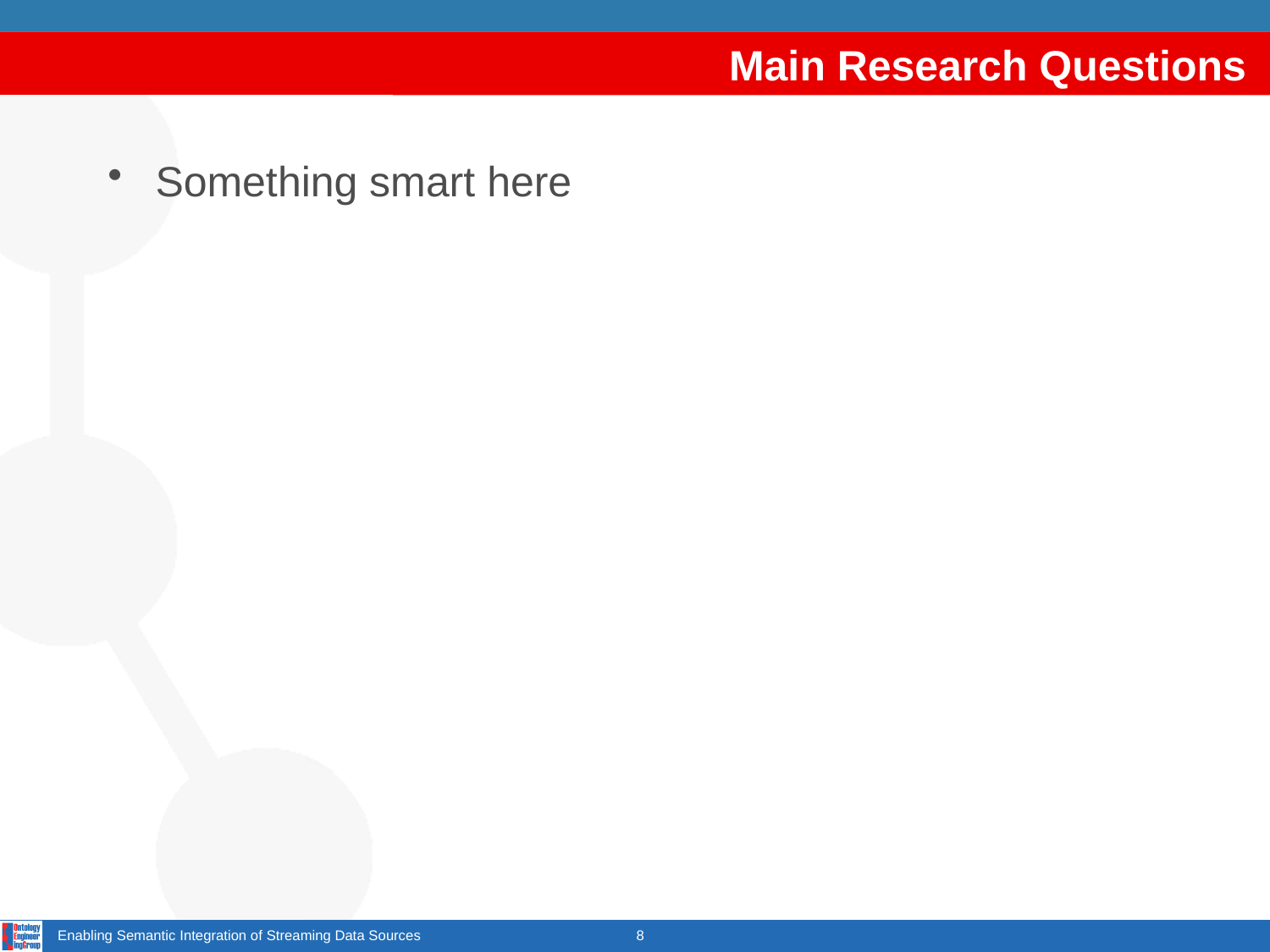

Main Research Questions
Something smart here

Enabling Semantic Integration of Streaming Data Sources

8